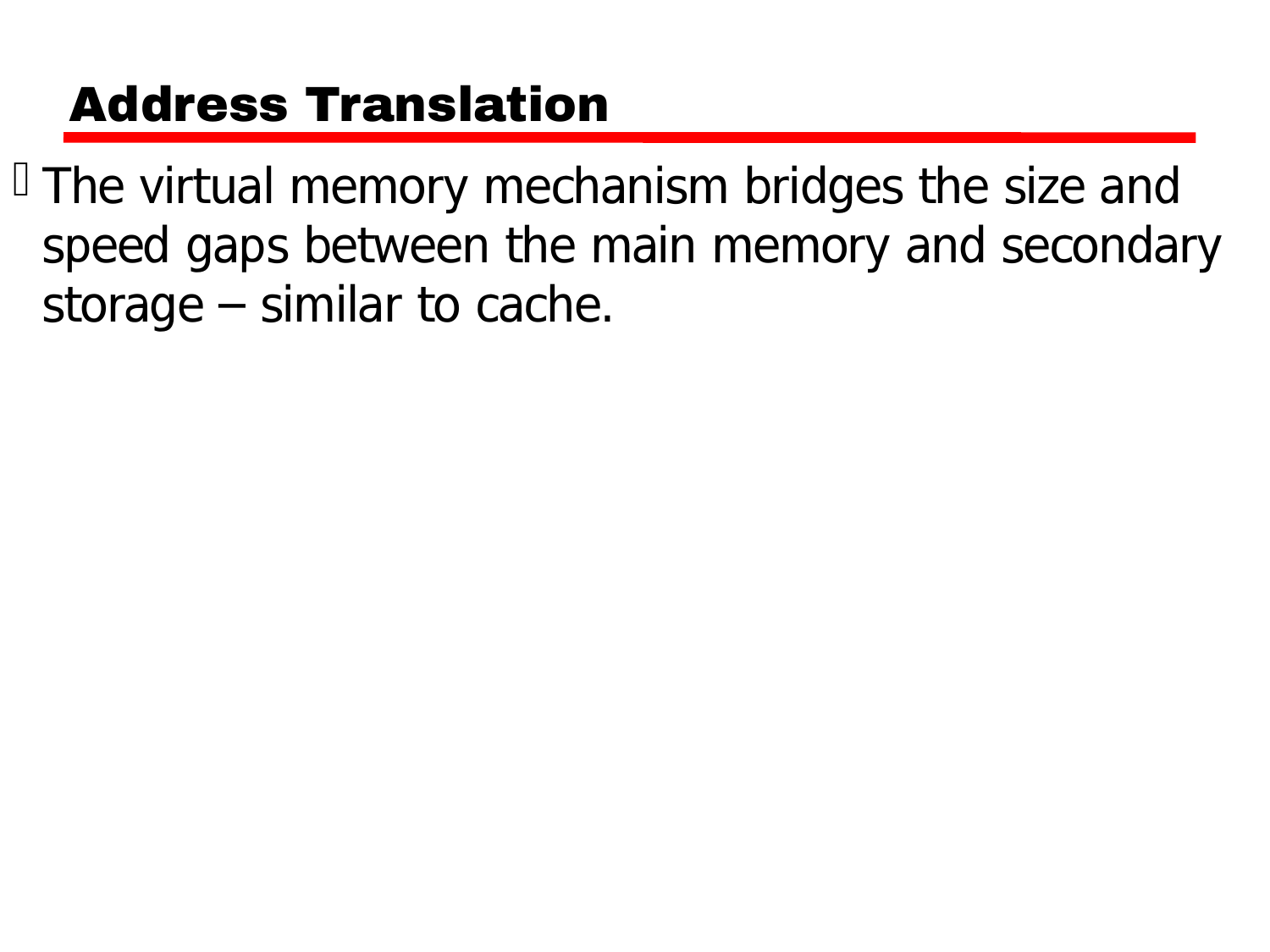

Address Translation
The virtual memory mechanism bridges the size and speed gaps between the main memory and secondary storage – similar to cache.